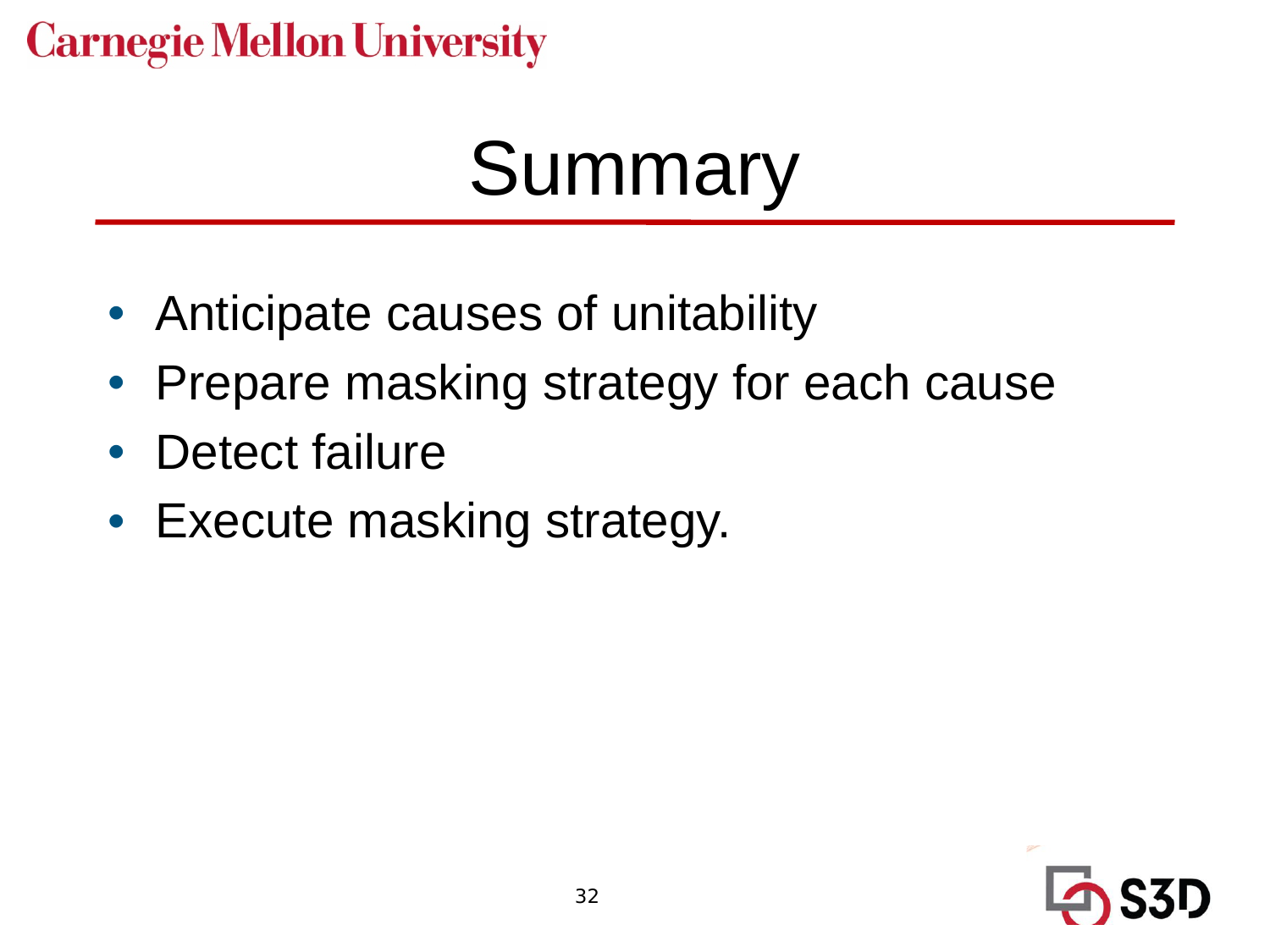

# Summary
Anticipate causes of unitability
Prepare masking strategy for each cause
Detect failure
Execute masking strategy.